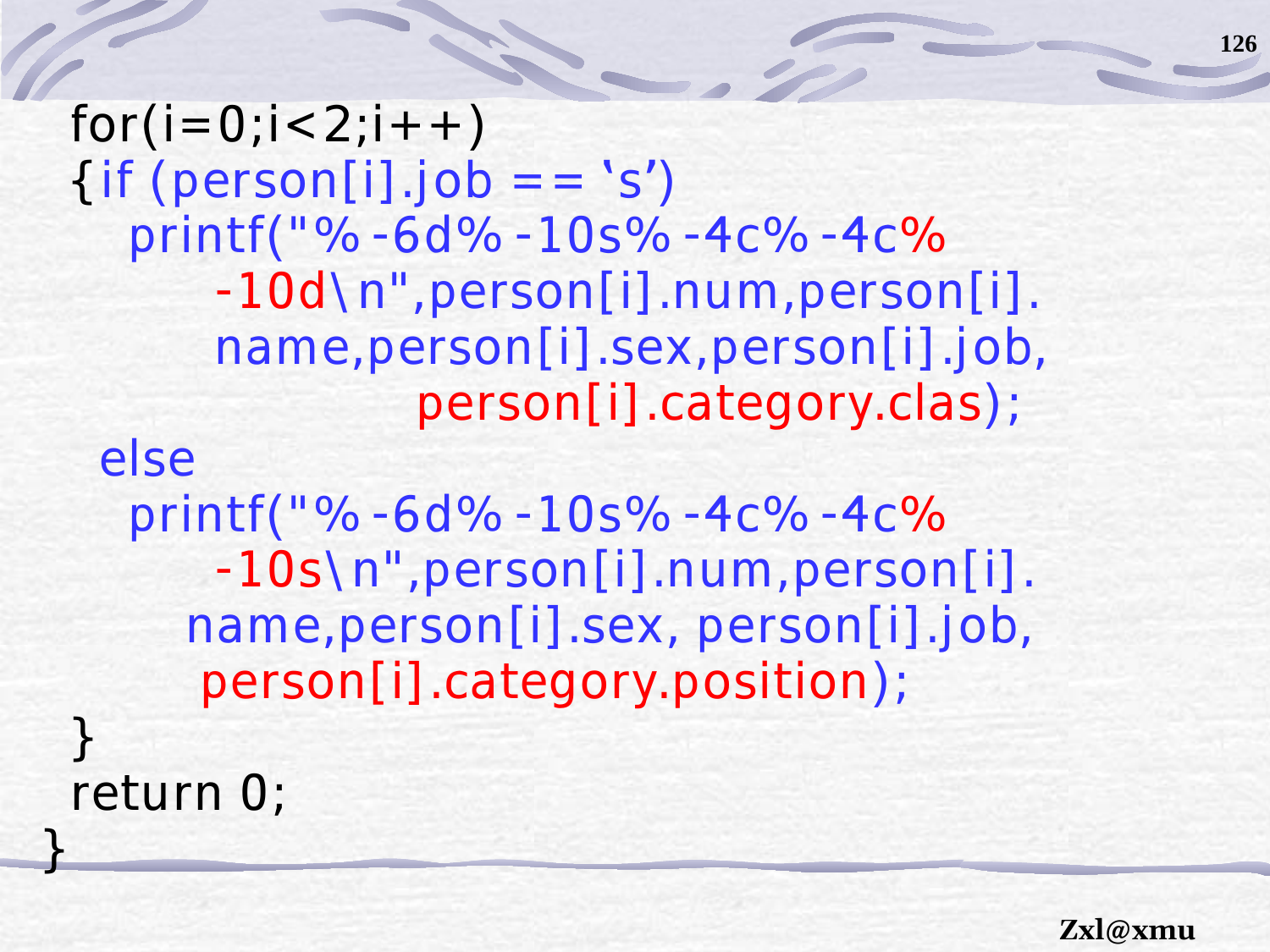

126
  for(i=0;i<2;i++)
  {if (person[i].job == ‘s’)
      printf("%-6d%-10s%-4c%-4c%
            -10d\n",person[i].num,person[i].
            name,person[i].sex,person[i].job,
                          person[i].category.clas);
    else
      printf("%-6d%-10s%-4c%-4c%
            -10s\n",person[i].num,person[i].
          name,person[i].sex, person[i].job,
           person[i].category.position);
  }
  return 0;
}